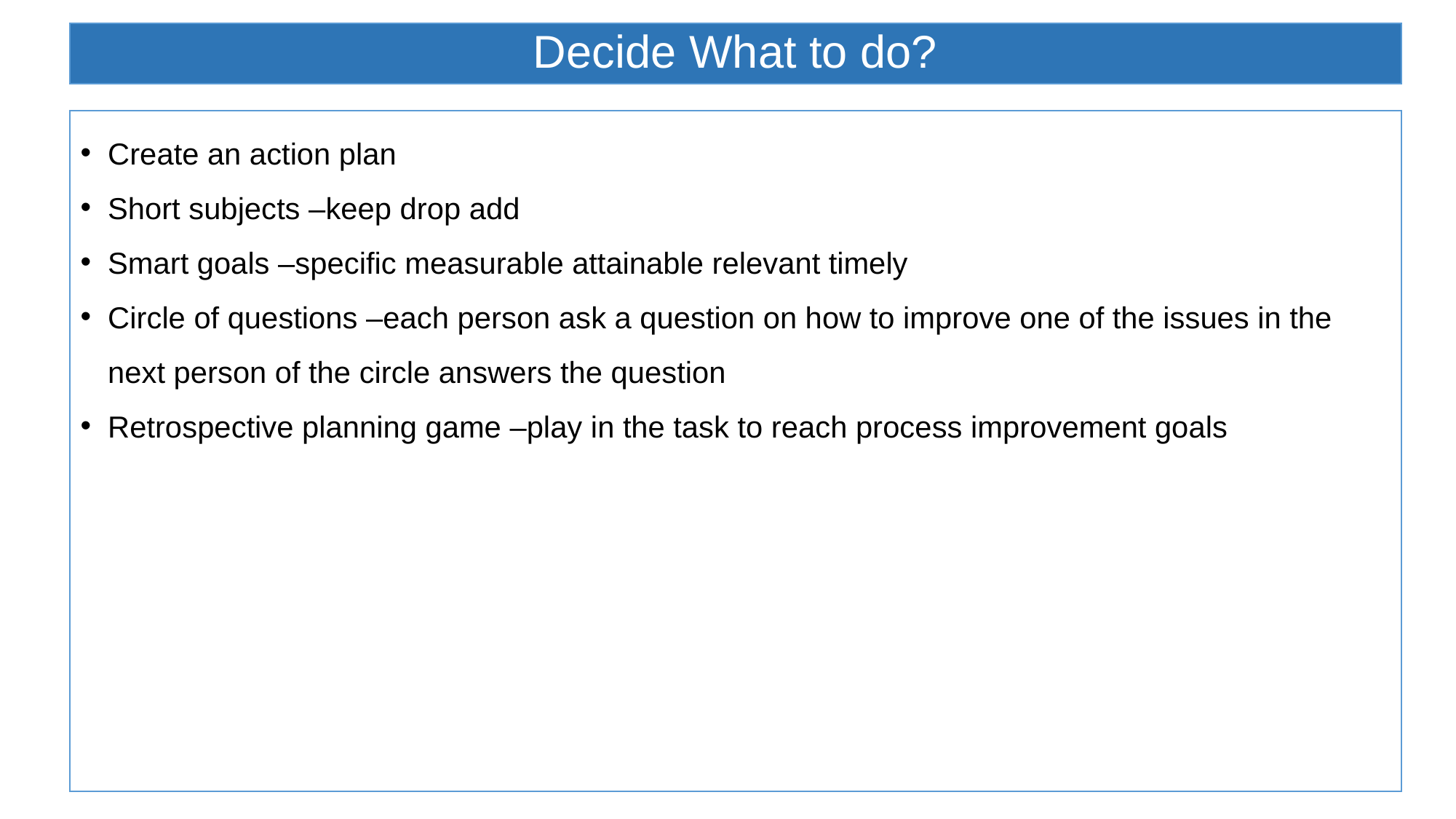

# Decide What to do?
Create an action plan
Short subjects –keep drop add
Smart goals –specific measurable attainable relevant timely
Circle of questions –each person ask a question on how to improve one of the issues in the next person of the circle answers the question
Retrospective planning game –play in the task to reach process improvement goals